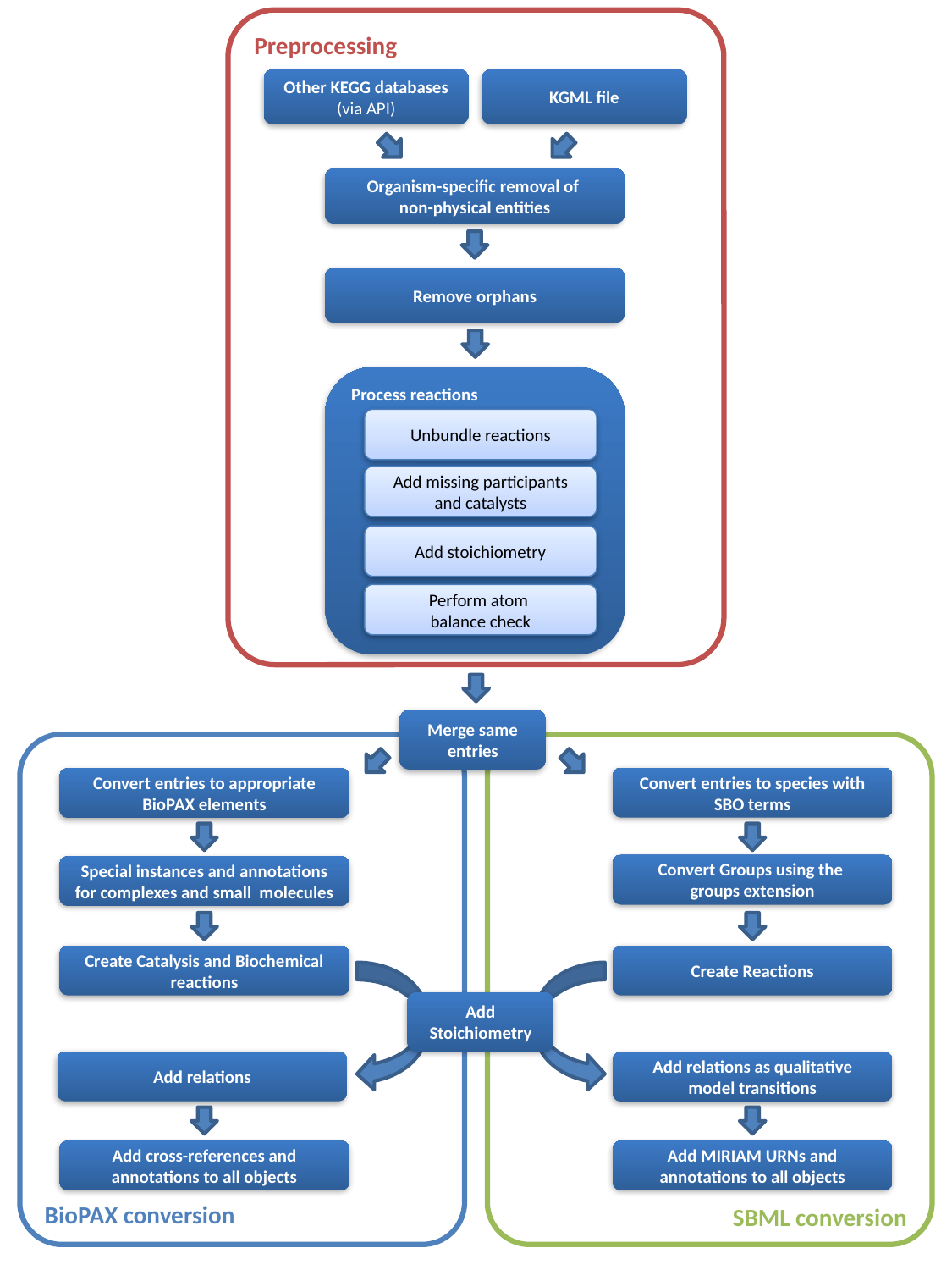

Preprocessing
Other KEGG databases (via API)
KGML file

Organism-specific removal of
non-physical entities

Remove orphans

Process reactions

Unbundle reactions
Add missing participants and catalysts
Add stoichiometry
Perform atom
balance check

Merge same entries

BioPAX conversion

SBML conversion

Convert entries to species with SBO terms
Convert entries to appropriate BioPAX elements

Convert Groups using the
groups extension
Special instances and annotations for complexes and small  molecules

Create Catalysis and Biochemical reactions
Create Reactions

Add Stoichiometry
Add relations
Add relations as qualitative model transitions

Add cross-references and annotations to all objects
Add MIRIAM URNs and annotations to all objects